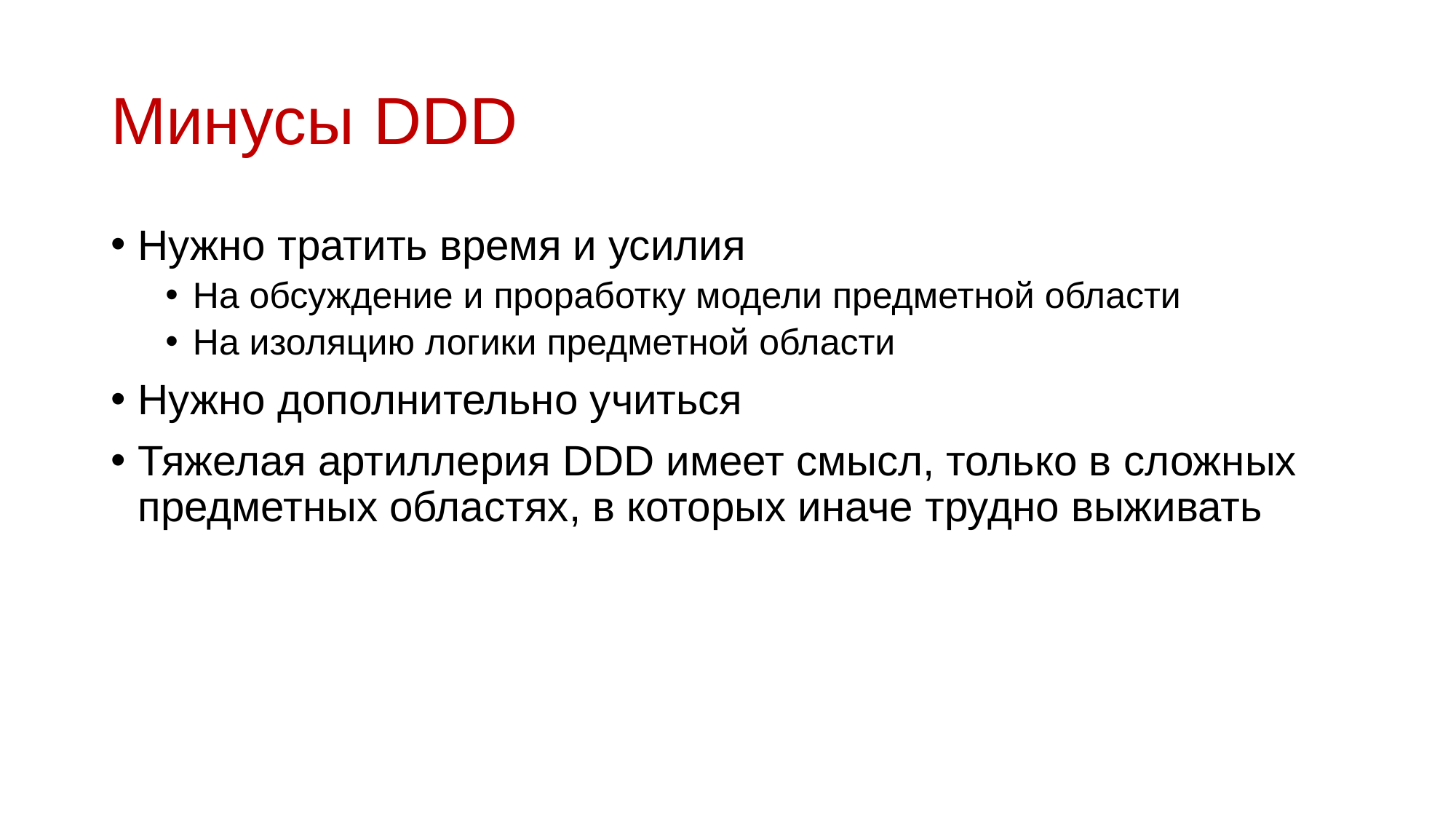

# Минусы DDD
Нужно тратить время и усилия
На обсуждение и проработку модели предметной области
На изоляцию логики предметной области
Нужно дополнительно учиться
Тяжелая артиллерия DDD имеет смысл, только в сложных предметных областях, в которых иначе трудно выживать